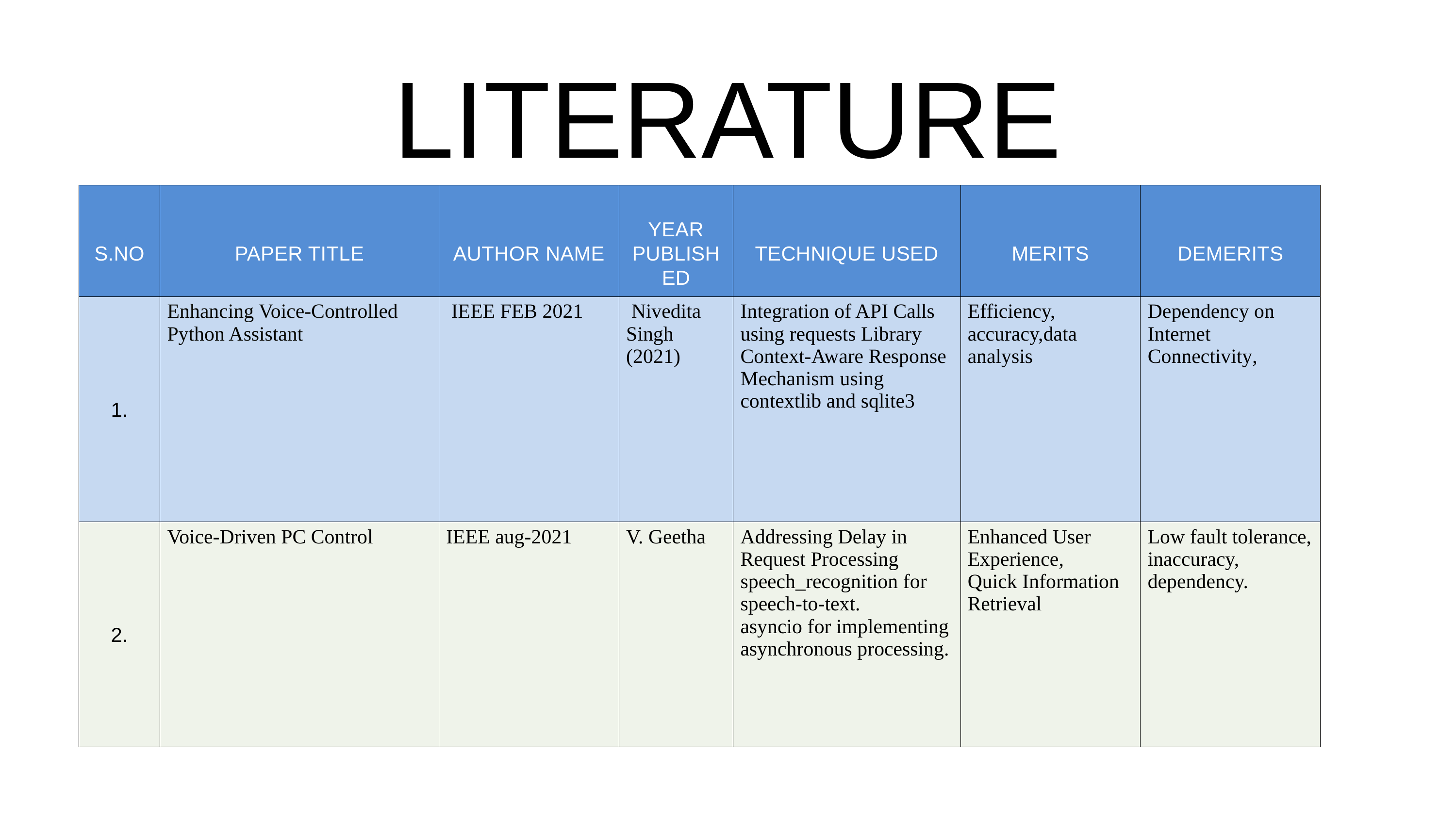

LITERATURE SURVEY
| S.NO | PAPER TITLE | AUTHOR NAME | YEAR PUBLISHED | TECHNIQUE USED | MERITS | DEMERITS |
| --- | --- | --- | --- | --- | --- | --- |
| 1. | Enhancing Voice-Controlled Python Assistant | IEEE FEB 2021 | Nivedita Singh (2021) | Integration of API Calls using requests Library Context-Aware Response Mechanism using contextlib and sqlite3 | Efficiency, accuracy,data analysis | Dependency on Internet Connectivity, |
| 2. | Voice-Driven PC Control | IEEE aug-2021 | V. Geetha | Addressing Delay in Request Processing speech\_recognition for speech-to-text. asyncio for implementing asynchronous processing. | Enhanced User Experience, Quick Information Retrieval | Low fault tolerance, inaccuracy, dependency. |